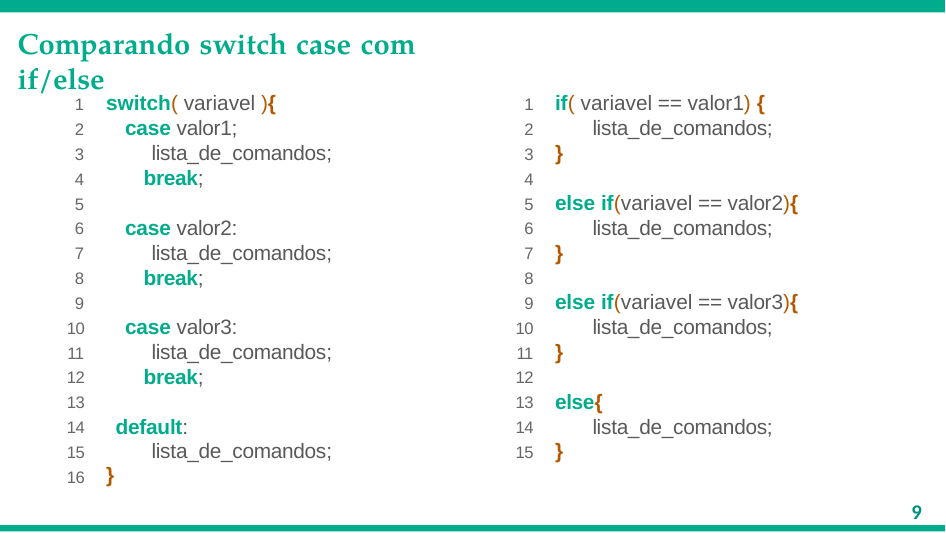

Comparando switch case com if/else
| 1 | switch( variavel ){ | 1 | if( variavel == valor1) { |
| --- | --- | --- | --- |
| 2 | case valor1; | 2 | lista\_de\_comandos; |
| 3 | lista\_de\_comandos; | 3 | } |
| 4 | break; | 4 |  |
| 5 |  | 5 | else if(variavel == valor2){ |
| 6 | case valor2: | 6 | lista\_de\_comandos; |
| 7 | lista\_de\_comandos; | 7 | } |
| 8 | break; | 8 |  |
| 9 |  | 9 | else if(variavel == valor3){ |
| 10 | case valor3: | 10 | lista\_de\_comandos; |
| 11 | lista\_de\_comandos; | 11 | } |
| 12 | break; | 12 |  |
| 13 |  | 13 | else{ |
| 14 | default: | 14 | lista\_de\_comandos; |
| 15 | lista\_de\_comandos; | 15 | } |
| 16 | } |  |  |
9